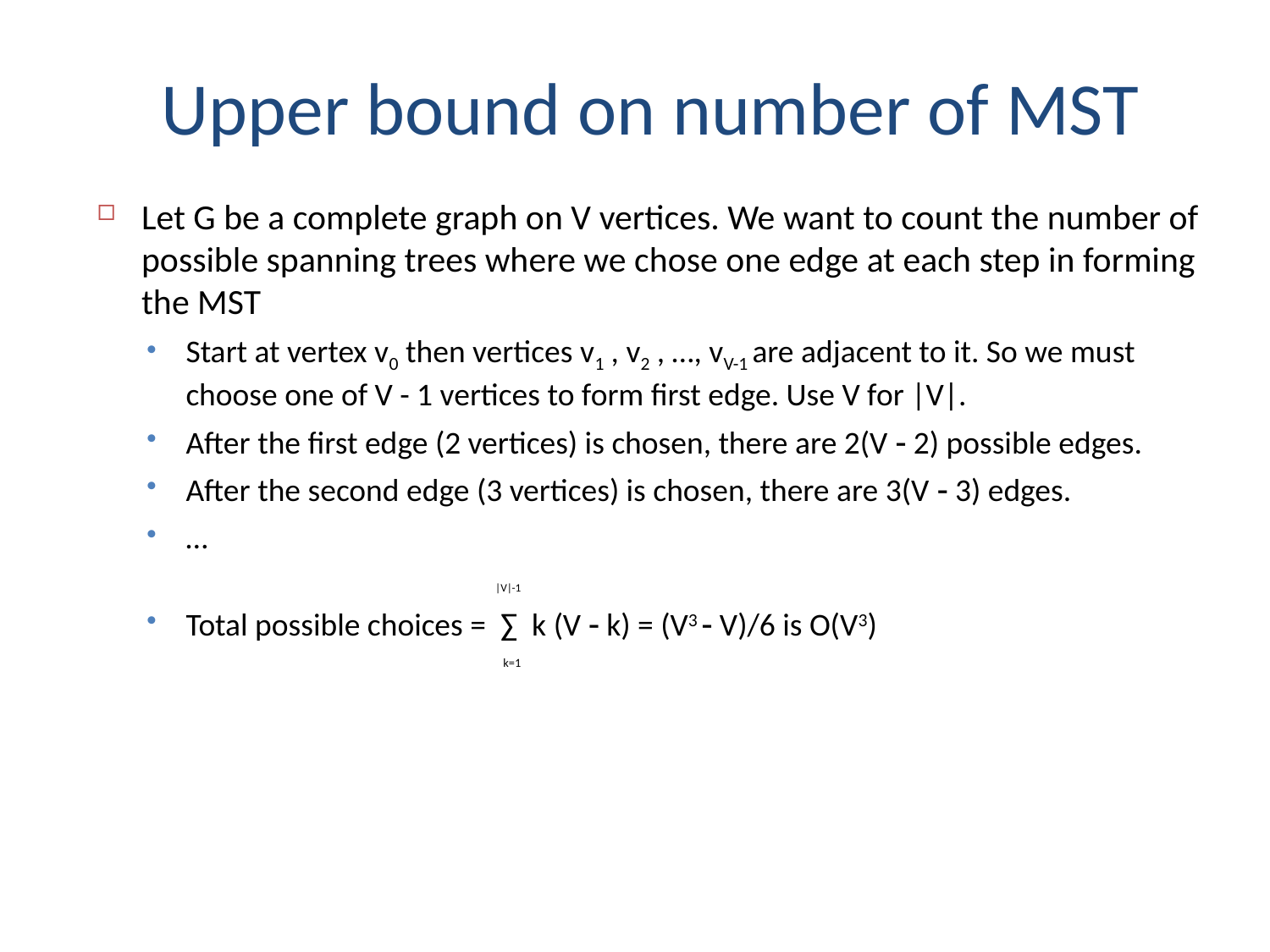

Upper bound on number of MST
Let G be a complete graph on V vertices. We want to count the number of possible spanning trees where we chose one edge at each step in forming the MST
Start at vertex v0 then vertices v1 , v2 , …, vV-1 are adjacent to it. So we must choose one of V - 1 vertices to form first edge. Use V for |V|.
After the first edge (2 vertices) is chosen, there are 2(V − 2) possible edges.
After the second edge (3 vertices) is chosen, there are 3(V − 3) edges.
…
                                           |V|-1
Total possible choices =  ∑  k (V − k) = (V3 − V)/6 is O(V3)
                                                         k=1